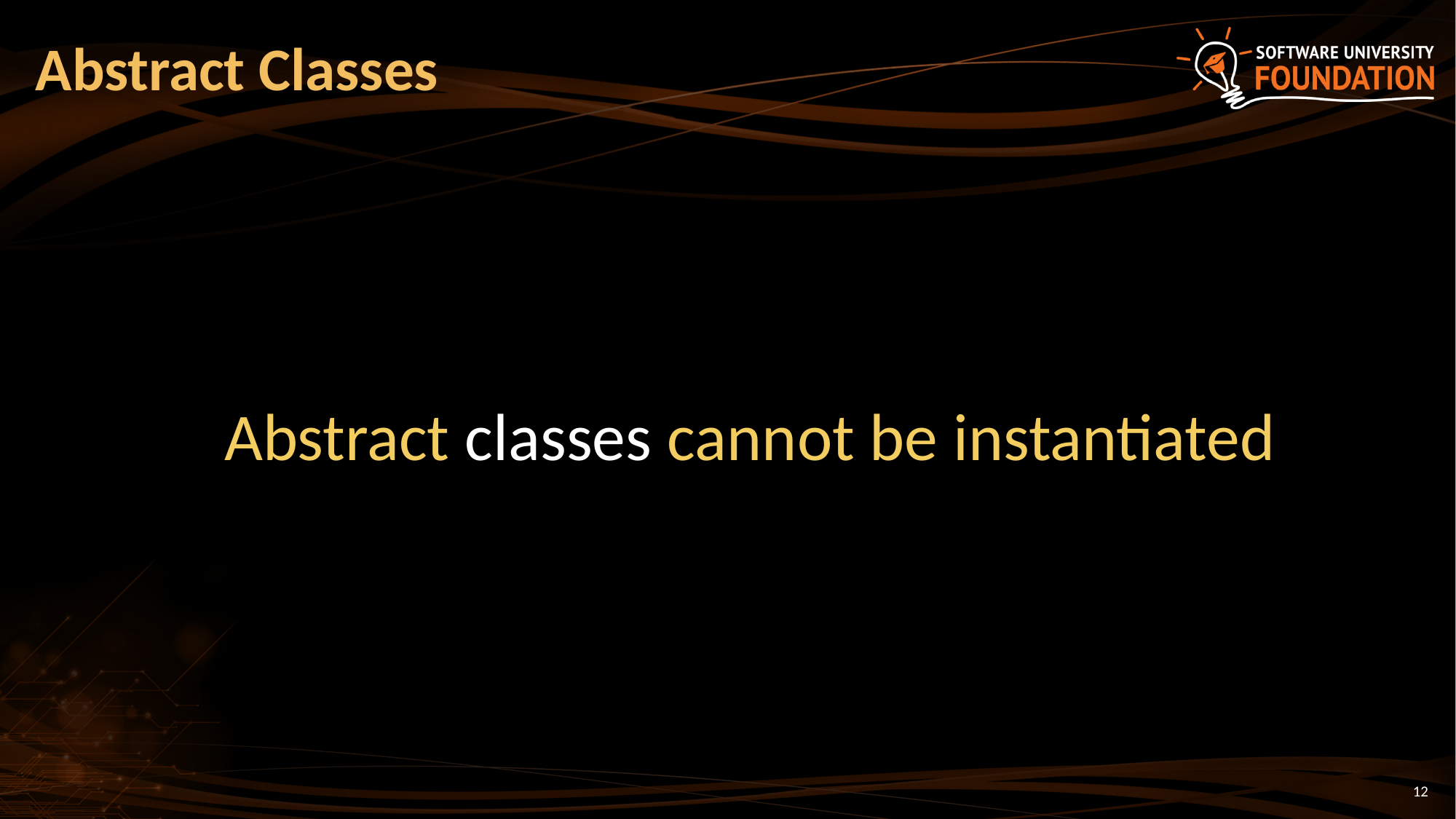

# Abstract Classes
Abstract classes cannot be instantiated

12